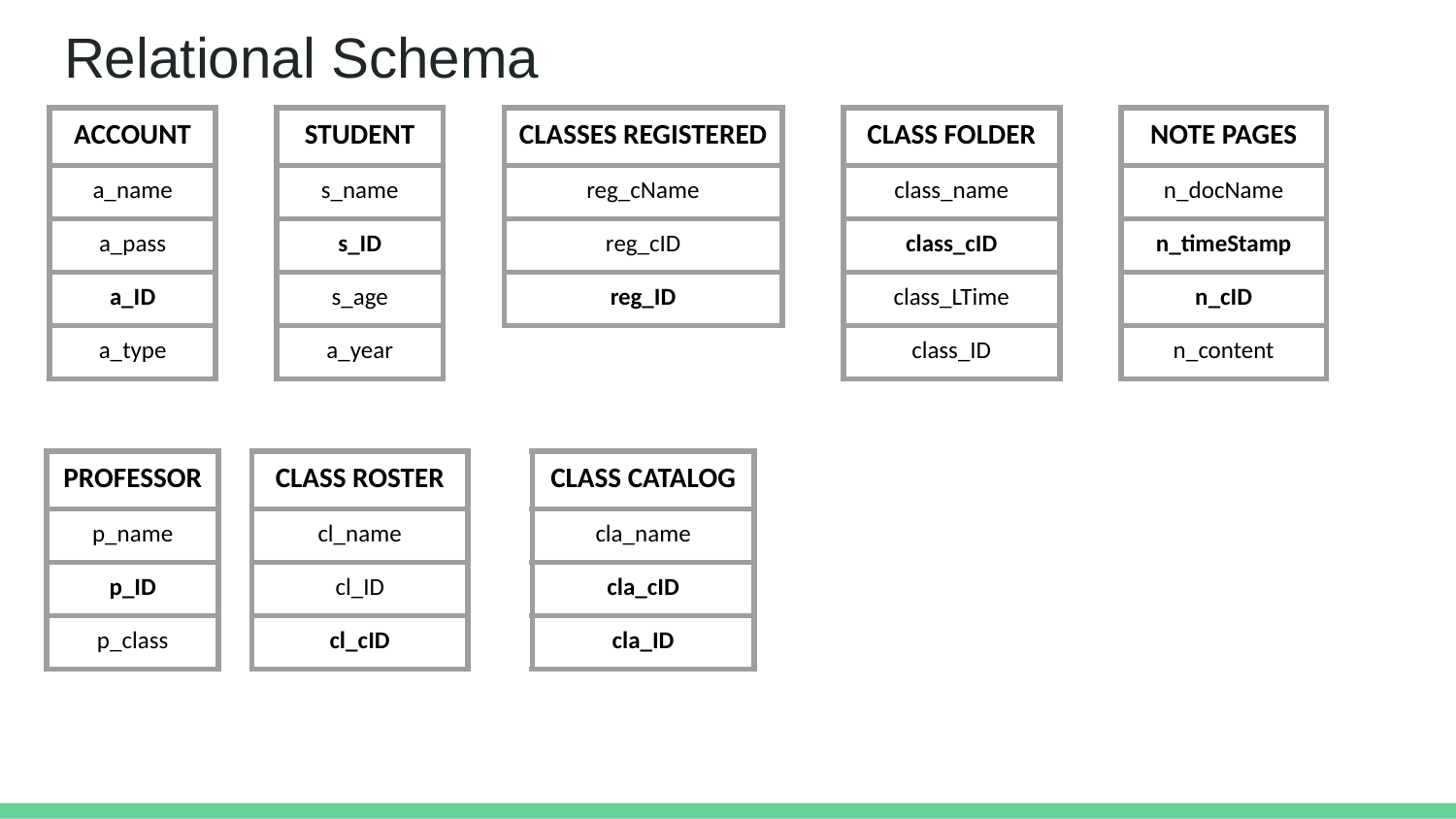

# Relational Schema
| ACCOUNT |
| --- |
| a\_name |
| a\_pass |
| a\_ID |
| a\_type |
| STUDENT |
| --- |
| s\_name |
| s\_ID |
| s\_age |
| a\_year |
| CLASSES REGISTERED |
| --- |
| reg\_cName |
| reg\_cID |
| reg\_ID |
| CLASS FOLDER |
| --- |
| class\_name |
| class\_cID |
| class\_LTime |
| class\_ID |
| NOTE PAGES |
| --- |
| n\_docName |
| n\_timeStamp |
| n\_cID |
| n\_content |
| PROFESSOR |
| --- |
| p\_name |
| p\_ID |
| p\_class |
| CLASS ROSTER |
| --- |
| cl\_name |
| cl\_ID |
| cl\_cID |
| CLASS CATALOG |
| --- |
| cla\_name |
| cla\_cID |
| cla\_ID |